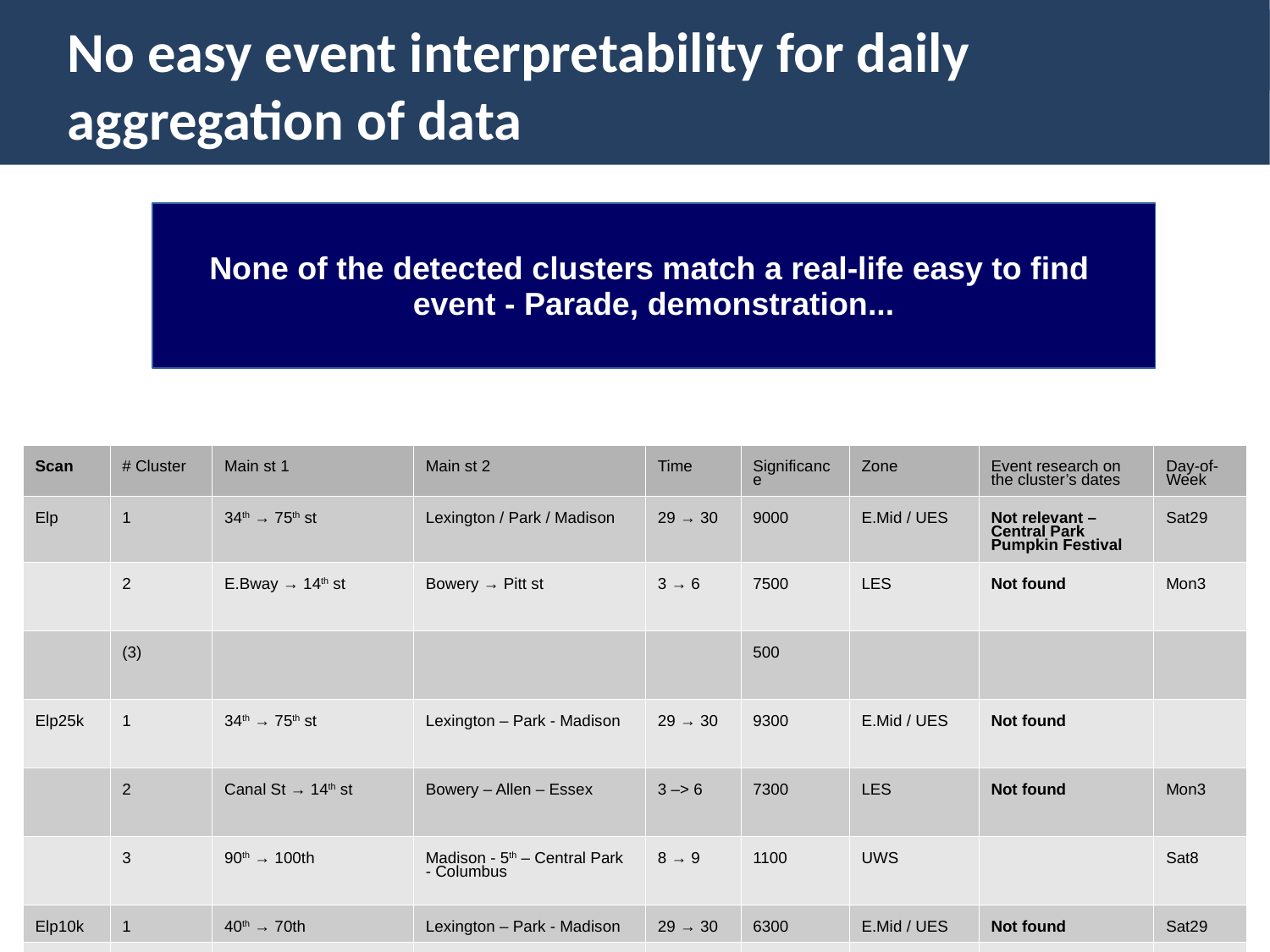

No easy event interpretability for daily aggregation of data
None of the detected clusters match a real-life easy to find
event - Parade, demonstration...
| Scan | # Cluster | Main st 1 | Main st 2 | Time | Significance | Zone | Event research on the cluster’s dates | Day-of-Week |
| --- | --- | --- | --- | --- | --- | --- | --- | --- |
| Elp | 1 | 34th → 75th st | Lexington / Park / Madison | 29 → 30 | 9000 | E.Mid / UES | Not relevant – Central Park Pumpkin Festival | Sat29 |
|  | 2 | E.Bway → 14th st | Bowery → Pitt st | 3 → 6 | 7500 | LES | Not found | Mon3 |
|  | (3) |  |  |  | 500 |  |  |  |
| Elp25k | 1 | 34th → 75th st | Lexington – Park - Madison | 29 → 30 | 9300 | E.Mid / UES | Not found |  |
|  | 2 | Canal St → 14th st | Bowery – Allen – Essex | 3 –> 6 | 7300 | LES | Not found | Mon3 |
|  | 3 | 90th → 100th | Madison - 5th – Central Park - Columbus | 8 → 9 | 1100 | UWS |  | Sat8 |
| Elp10k | 1 | 40th → 70th | Lexington – Park - Madison | 29 → 30 | 6300 | E.Mid / UES | Not found | Sat29 |
|  | 2 | Grand – Houston – Delancey - 10th | Essex – Allen - 2nd Ave | 24 → 27 | 3500 | LES/ EV | 24: Grub Street Food - not significant | Mon24 |
|  | 3 | 79th → 96th | Park - Madison | 1 → 2 | 2600 | E.Mid / UES | Not found | Sat1 |
|  | 4 | Bleeker – Christopher – W 14th | 6th → 8th | 24 → 27 | 1800 | Greenwhich/West Village | Not found | Mon24 |